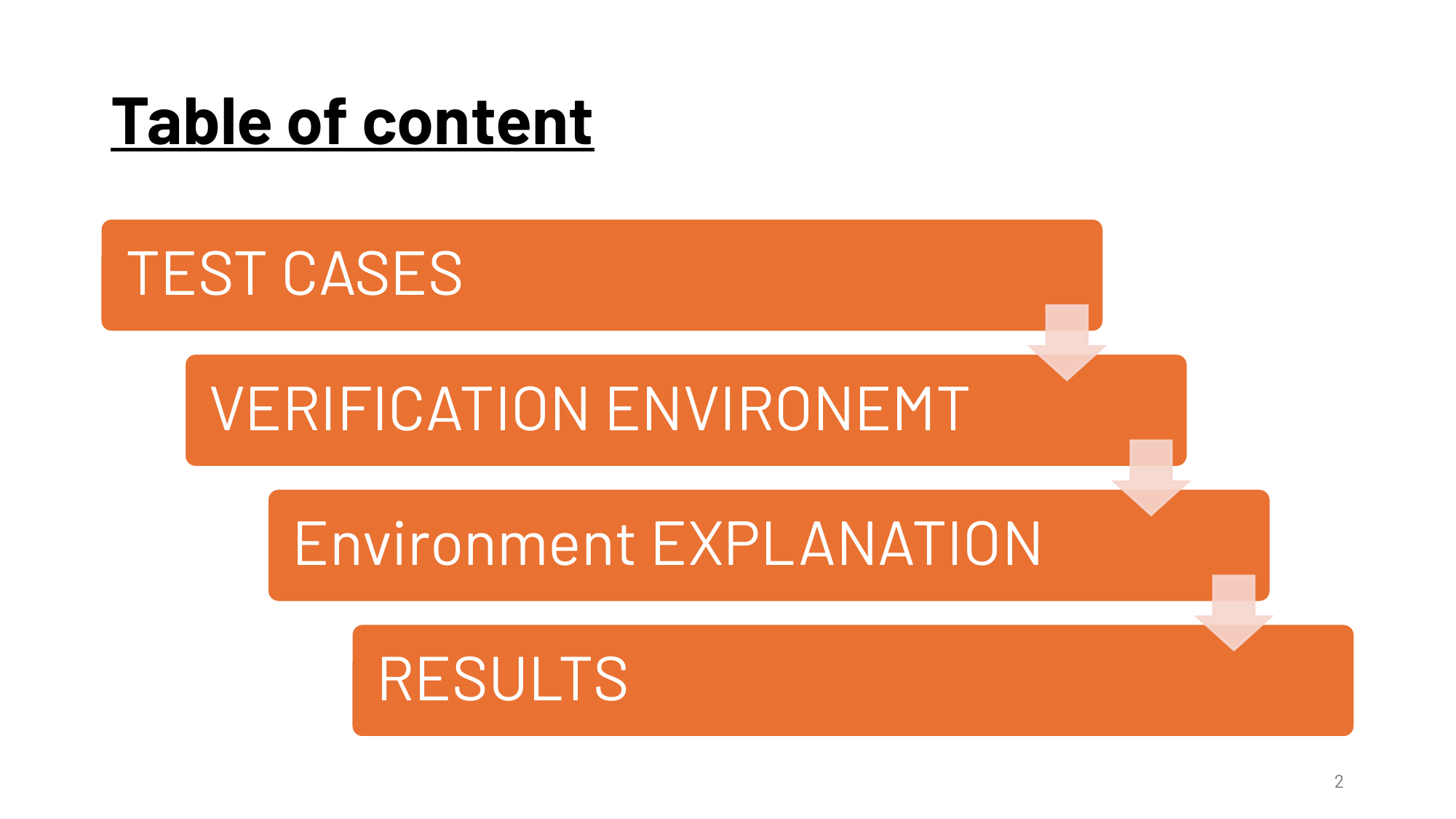

# Table of content
TEST CASES
VERIFICATION ENVIRONEMT
Environment EXPLANATION
RESULTS

2